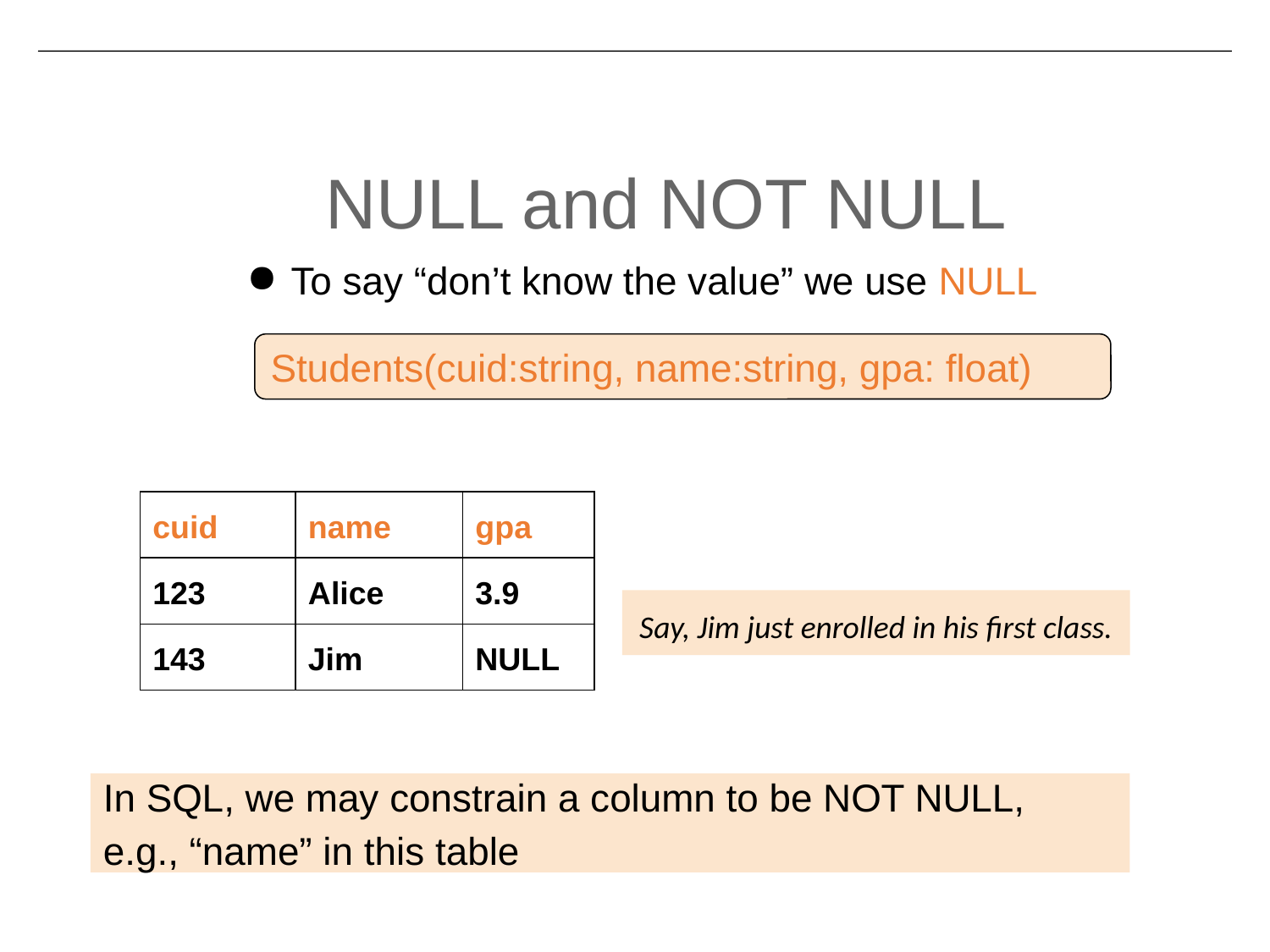

NULL and NOT NULL
To say “don’t know the value” we use NULL

Students(cuid:string, name:string, gpa: float)

| cuid | name | gpa |
| --- | --- | --- |
| 123 | Alice | 3.9 |
| 143 | Jim | NULL |
Say, Jim just enrolled in his first class.

In SQL, we may constrain a column to be NOT NULL,
e.g., “name” in this table